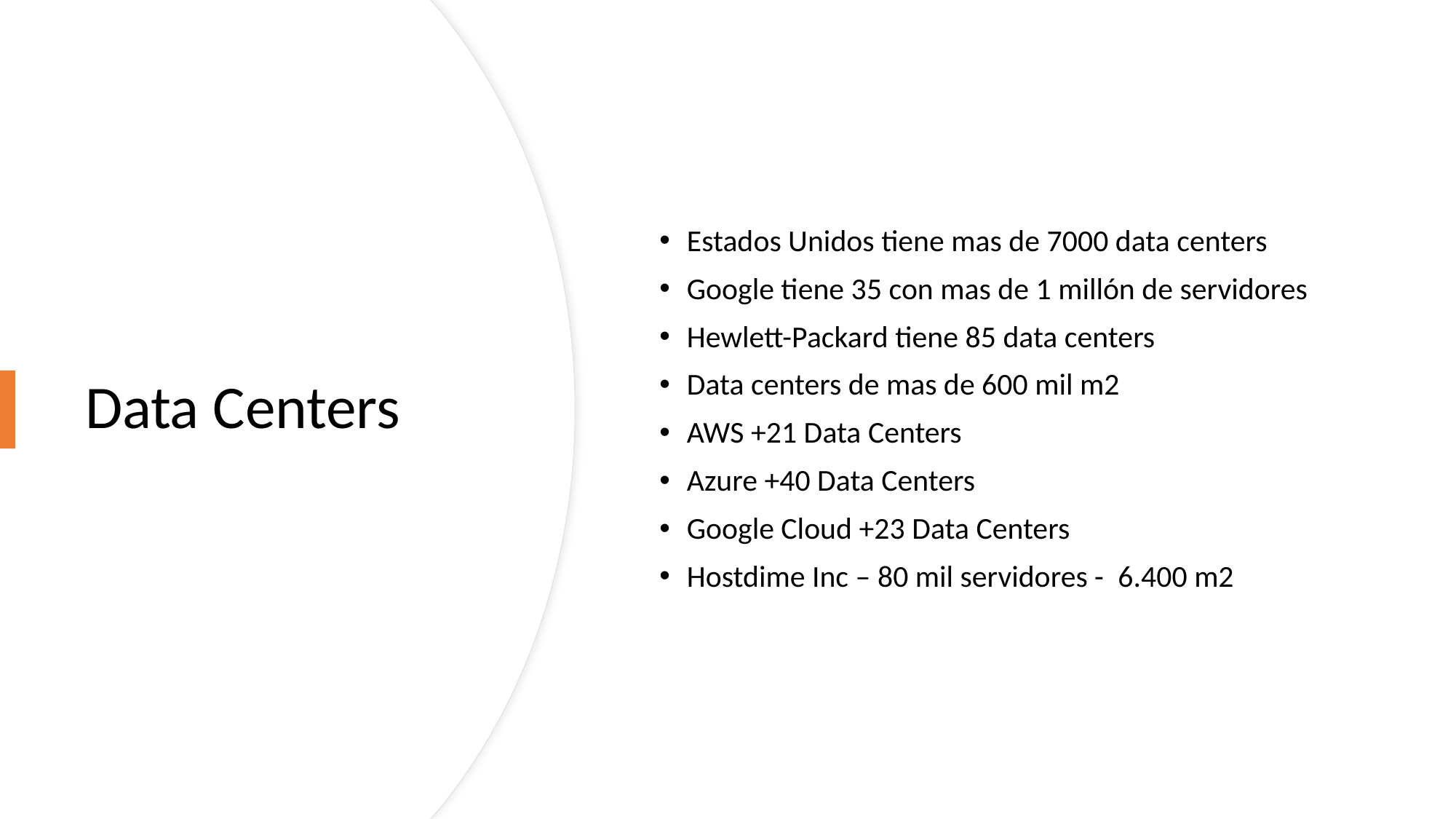

Estados Unidos tiene mas de 7000 data centers
Google tiene 35 con mas de 1 millón de servidores
Hewlett-Packard tiene 85 data centers
Data centers de mas de 600 mil m2
AWS +21 Data Centers
Azure +40 Data Centers
Google Cloud +23 Data Centers
Hostdime Inc – 80 mil servidores -  6.400 m2
# Data Centers